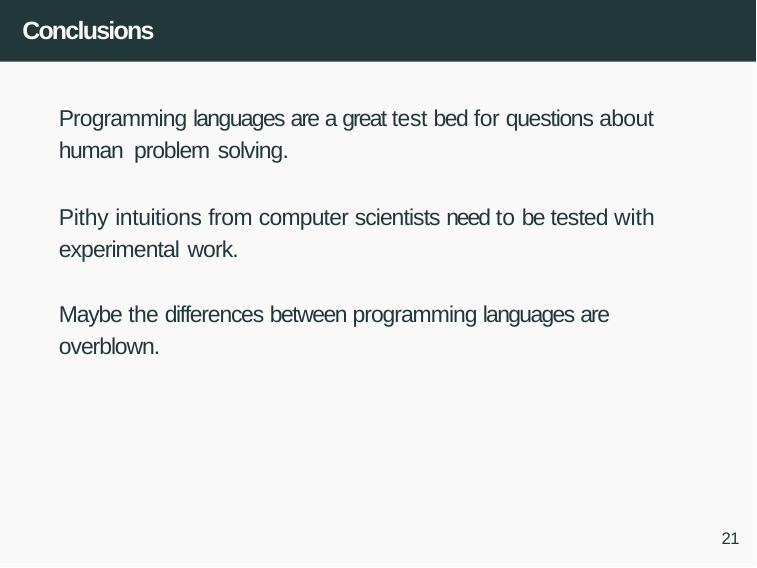

# Conclusions
Programming languages are a great test bed for questions about human  problem solving.

Pithy intuitions from computer scientists need to be tested with  experimental work.

Maybe the differences between programming languages are  overblown.
21